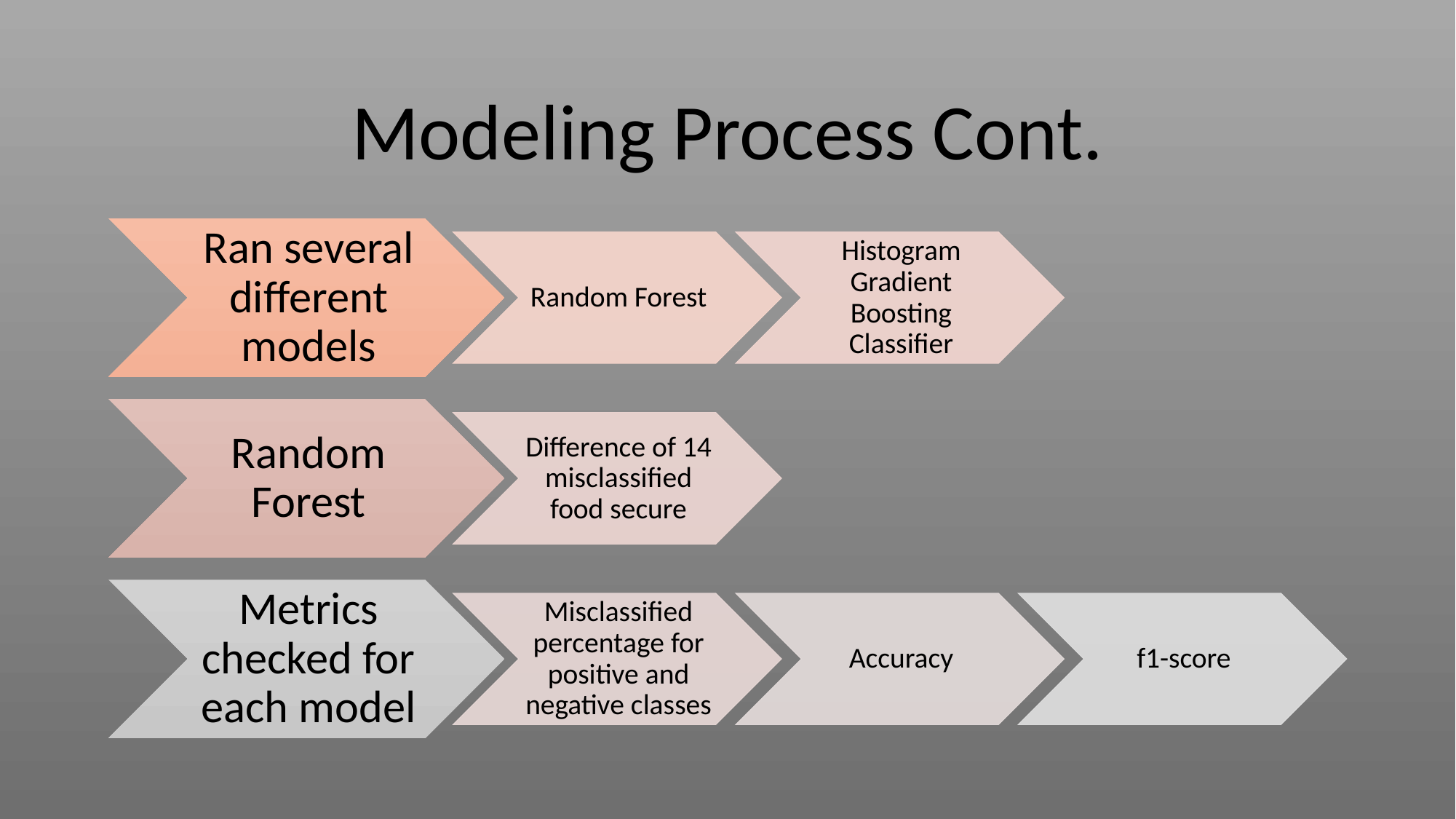

# Modeling Process Cont.
Ran several different models
Random Forest
Histogram Gradient Boosting Classifier
Random Forest
Difference of 14 misclassified food secure
Metrics checked for each model
Misclassified percentage for positive and negative classes
Accuracy
f1-score